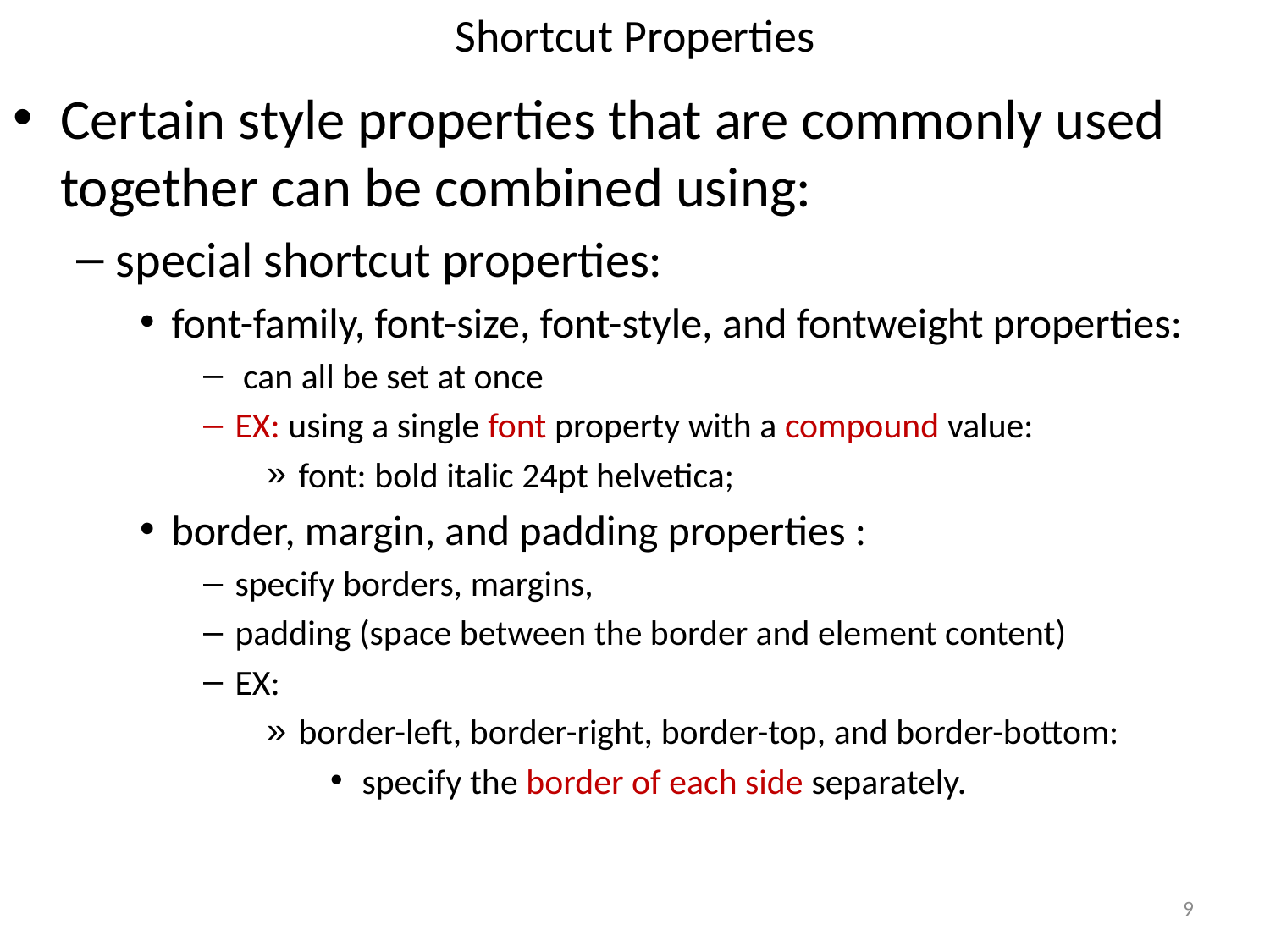

# Shortcut Properties
Certain style properties that are commonly used together can be combined using:
special shortcut properties:
font-family, font-size, font-style, and fontweight properties:
 can all be set at once
EX: using a single font property with a compound value:
font: bold italic 24pt helvetica;
border, margin, and padding properties :
specify borders, margins,
padding (space between the border and element content)
EX:
border-left, border-right, border-top, and border-bottom:
specify the border of each side separately.

9